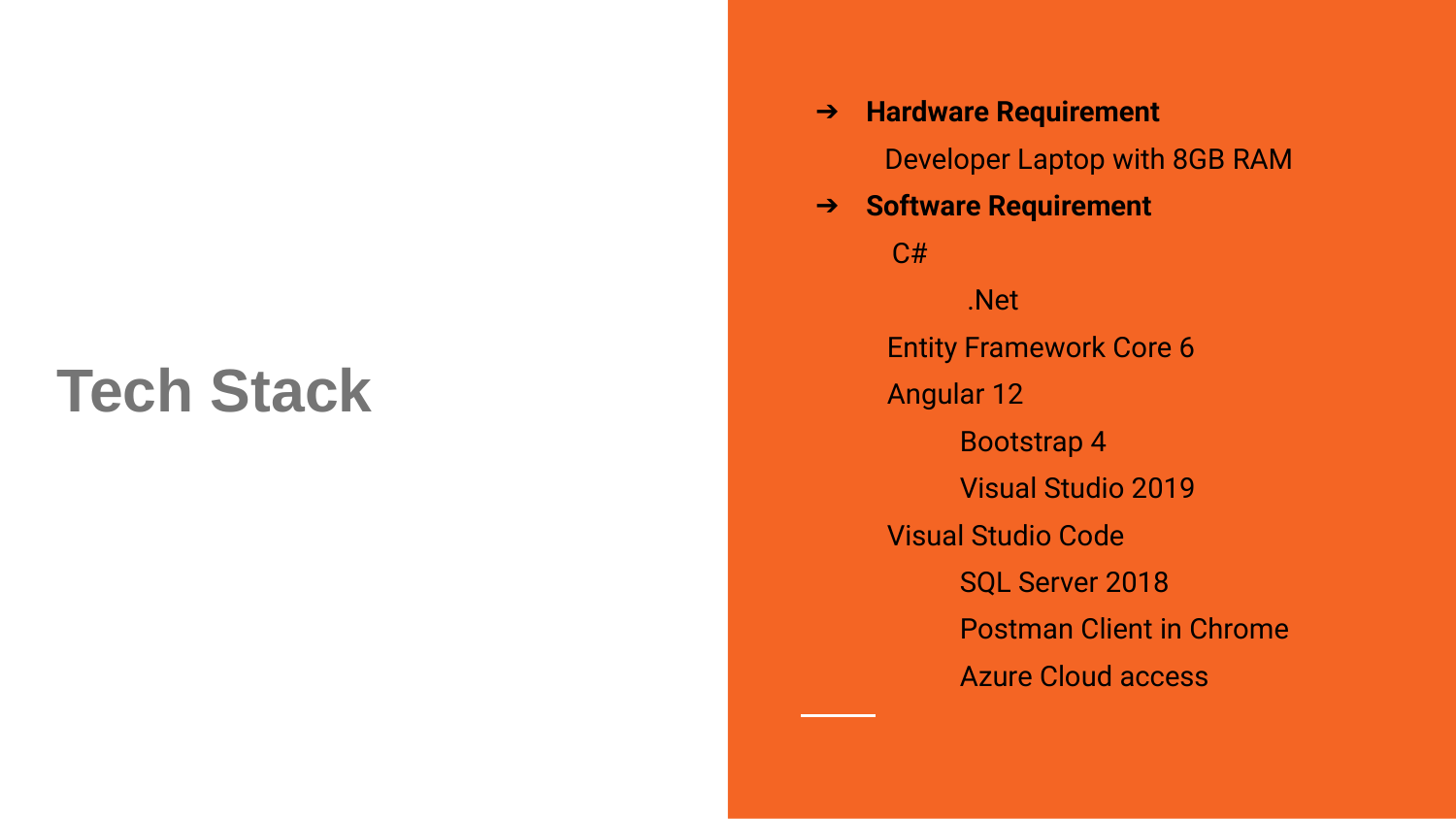

Hardware Requirement
             Developer Laptop with 8GB RAM​
Software Requirement
              C#
	    .Net
   Entity Framework Core 6
   Angular 12
	   Bootstrap 4
      	   Visual Studio 2019
   Visual Studio Code
     	   SQL Server 2018
     	   Postman Client in Chrome
      	   Azure Cloud access
# Tech Stack